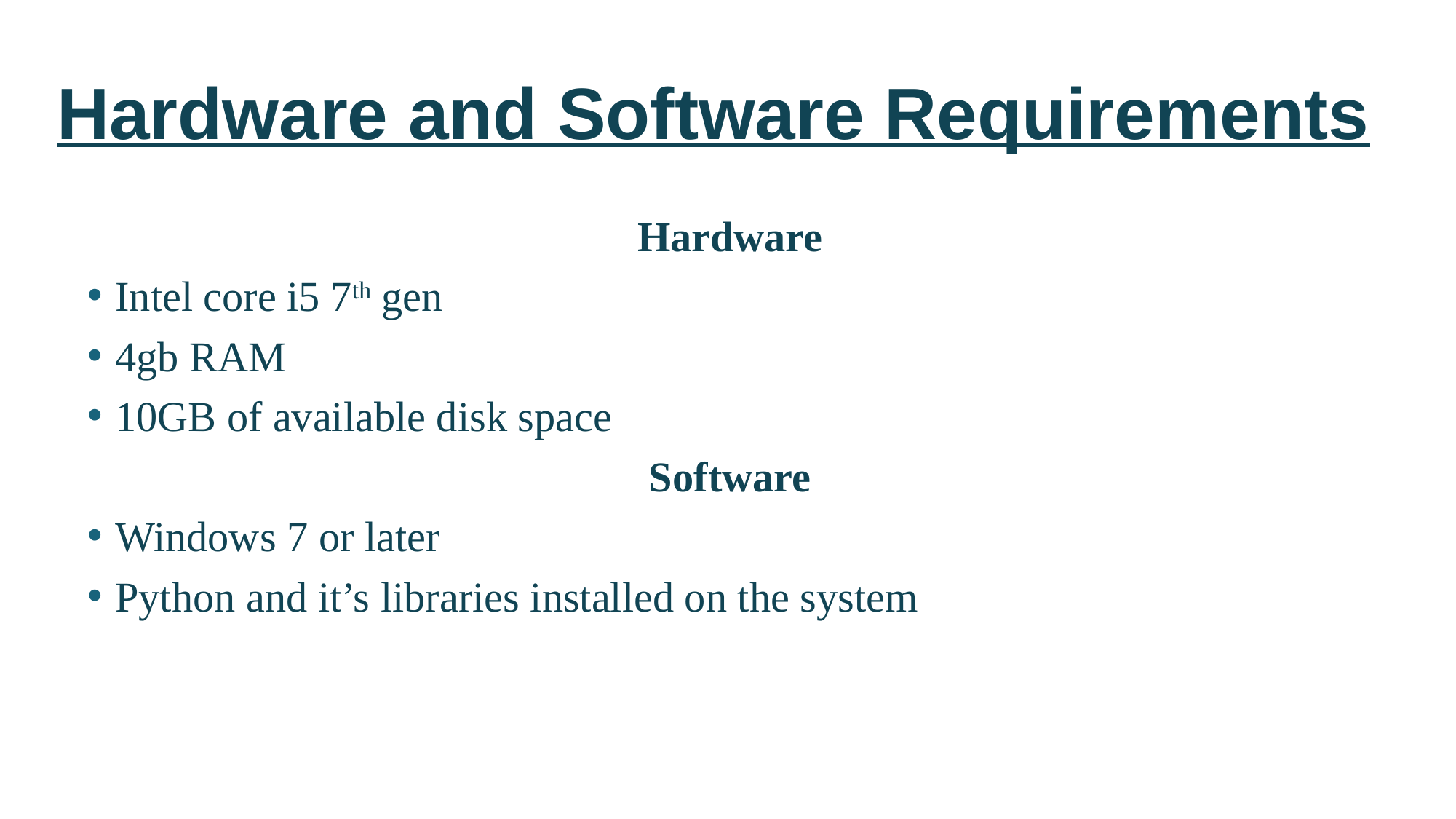

Hardware and Software Requirements

Hardware
Intel core i5 7th gen
4gb RAM
10GB of available disk space
Software
Windows 7 or later
Python and it’s libraries installed on the system

7